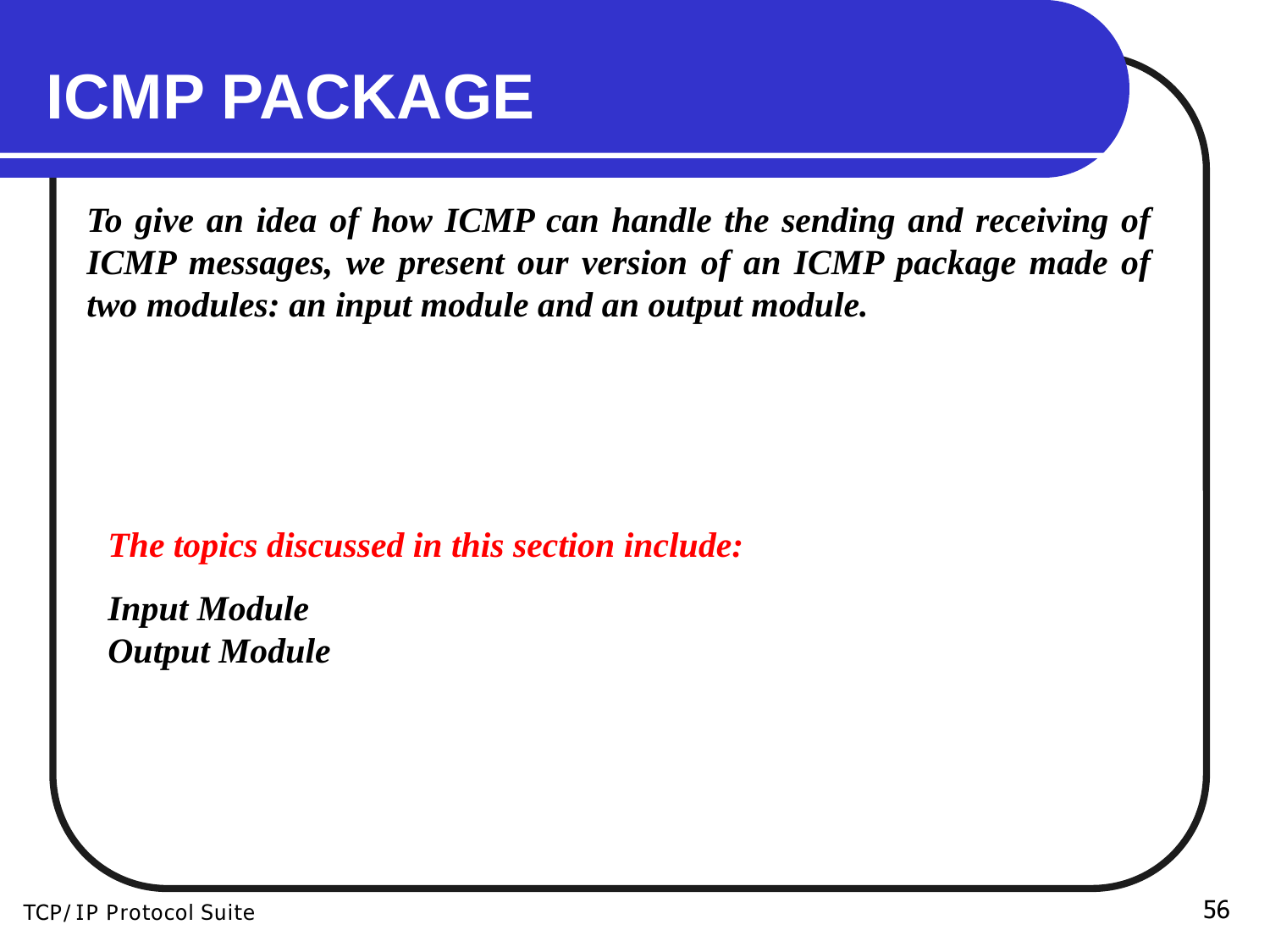

ICMP PACKAGE
To give an idea of how ICMP can handle the sending and receiving of ICMP messages, we present our version of an ICMP package made of two modules: an input module and an output module.
The topics discussed in this section include:
Input Module
Output Module
56
TCP/IP Protocol Suite